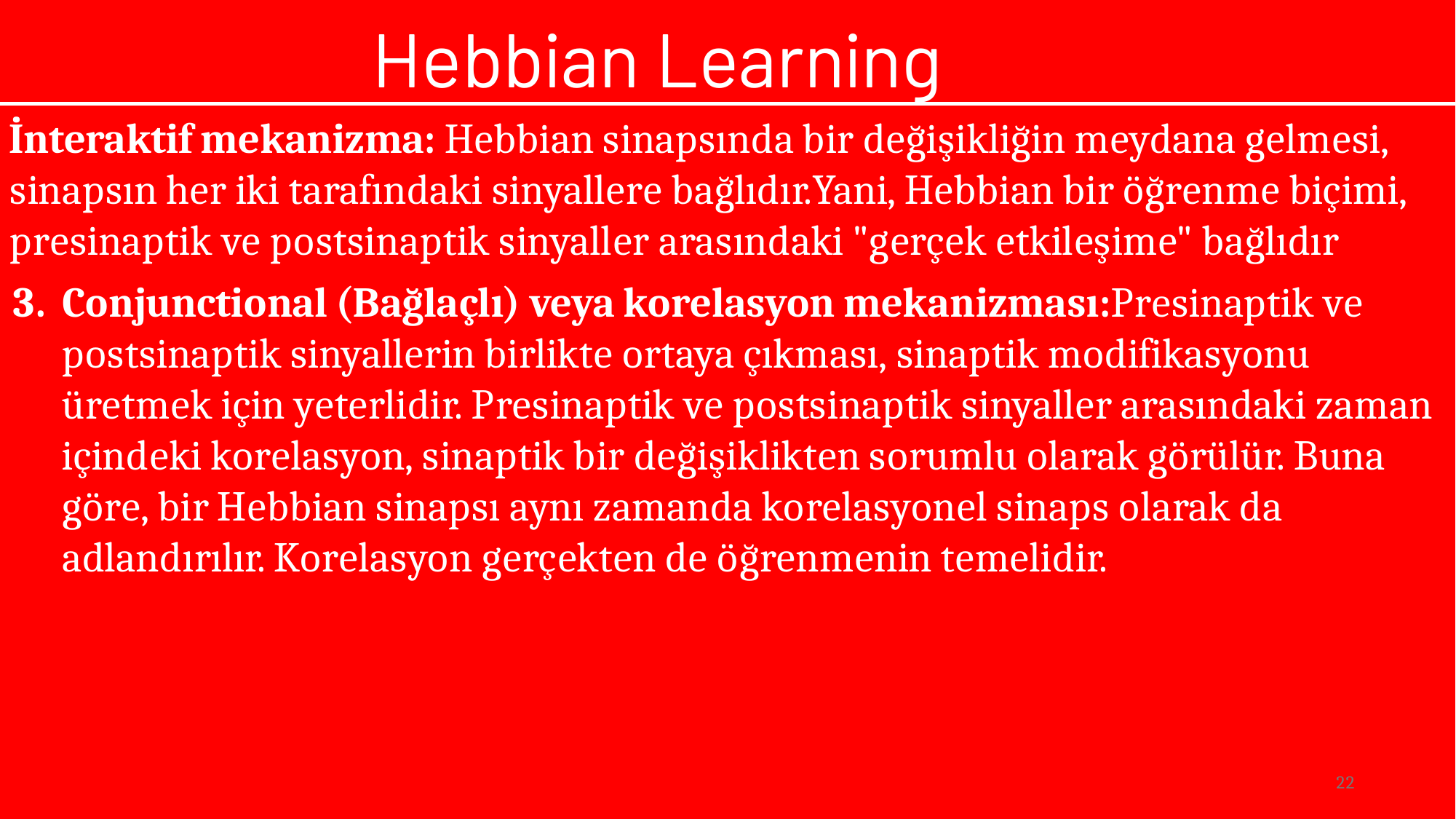

# Hebbian Learning
İnteraktif mekanizma: Hebbian sinapsında bir değişikliğin meydana gelmesi, sinapsın her iki tarafındaki sinyallere bağlıdır.Yani, Hebbian bir öğrenme biçimi, presinaptik ve postsinaptik sinyaller arasındaki "gerçek etkileşime" bağlıdır
Conjunctional (Bağlaçlı) veya korelasyon mekanizması:Presinaptik ve postsinaptik sinyallerin birlikte ortaya çıkması, sinaptik modifikasyonu üretmek için yeterlidir. Presinaptik ve postsinaptik sinyaller arasındaki zaman içindeki korelasyon, sinaptik bir değişiklikten sorumlu olarak görülür. Buna göre, bir Hebbian sinapsı aynı zamanda korelasyonel sinaps olarak da adlandırılır. Korelasyon gerçekten de öğrenmenin temelidir.

22